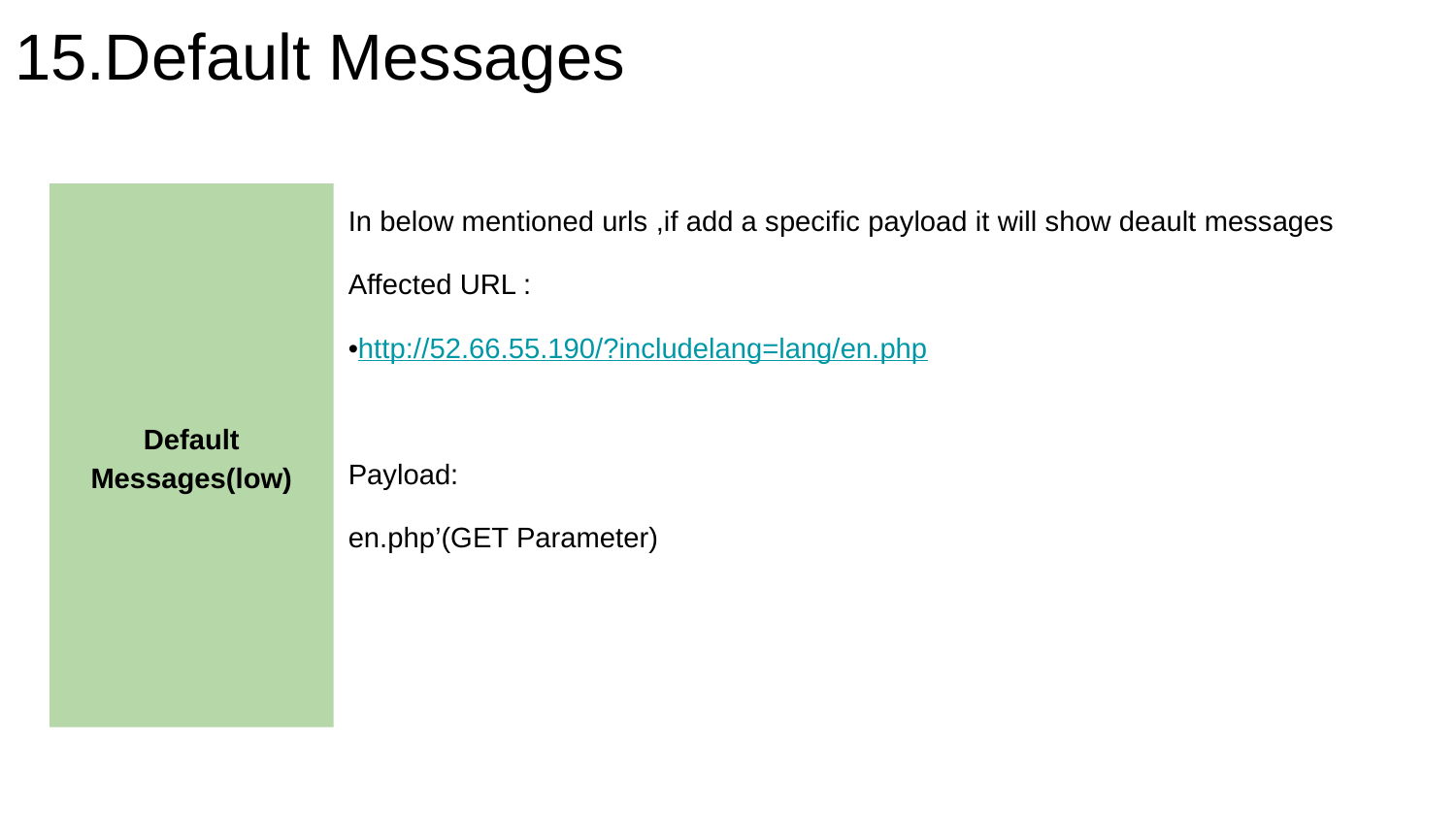

# 15.Default Messages
Default Messages(low)
In below mentioned urls ,if add a specific payload it will show deault messages
Affected URL :
•http://52.66.55.190/?includelang=lang/en.php

Payload:
en.php’(GET Parameter)